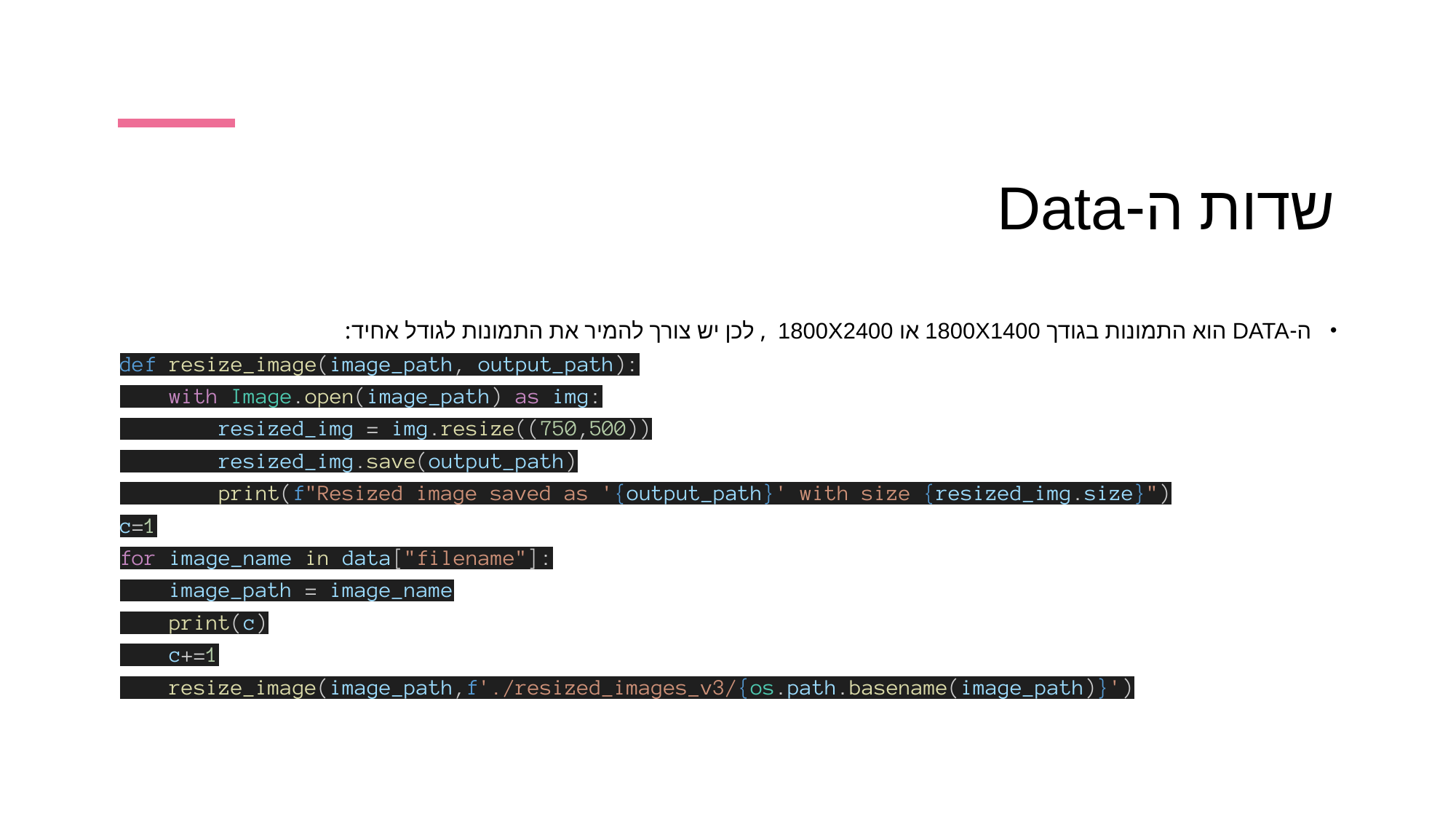

# שדות ה-Data
ה-DATA הוא התמונות בגודך 1800X1400 או 1800X2400  , לכן יש צורך להמיר את התמונות לגודל אחיד:
def resize_image(image_path, output_path):
    with Image.open(image_path) as img:
        resized_img = img.resize((750,500))
        resized_img.save(output_path)
        print(f"Resized image saved as '{output_path}' with size {resized_img.size}")
c=1
for image_name in data["filename"]:
    image_path = image_name
    print(c)
    c+=1
    resize_image(image_path,f'./resized_images_v3/{os.path.basename(image_path)}')